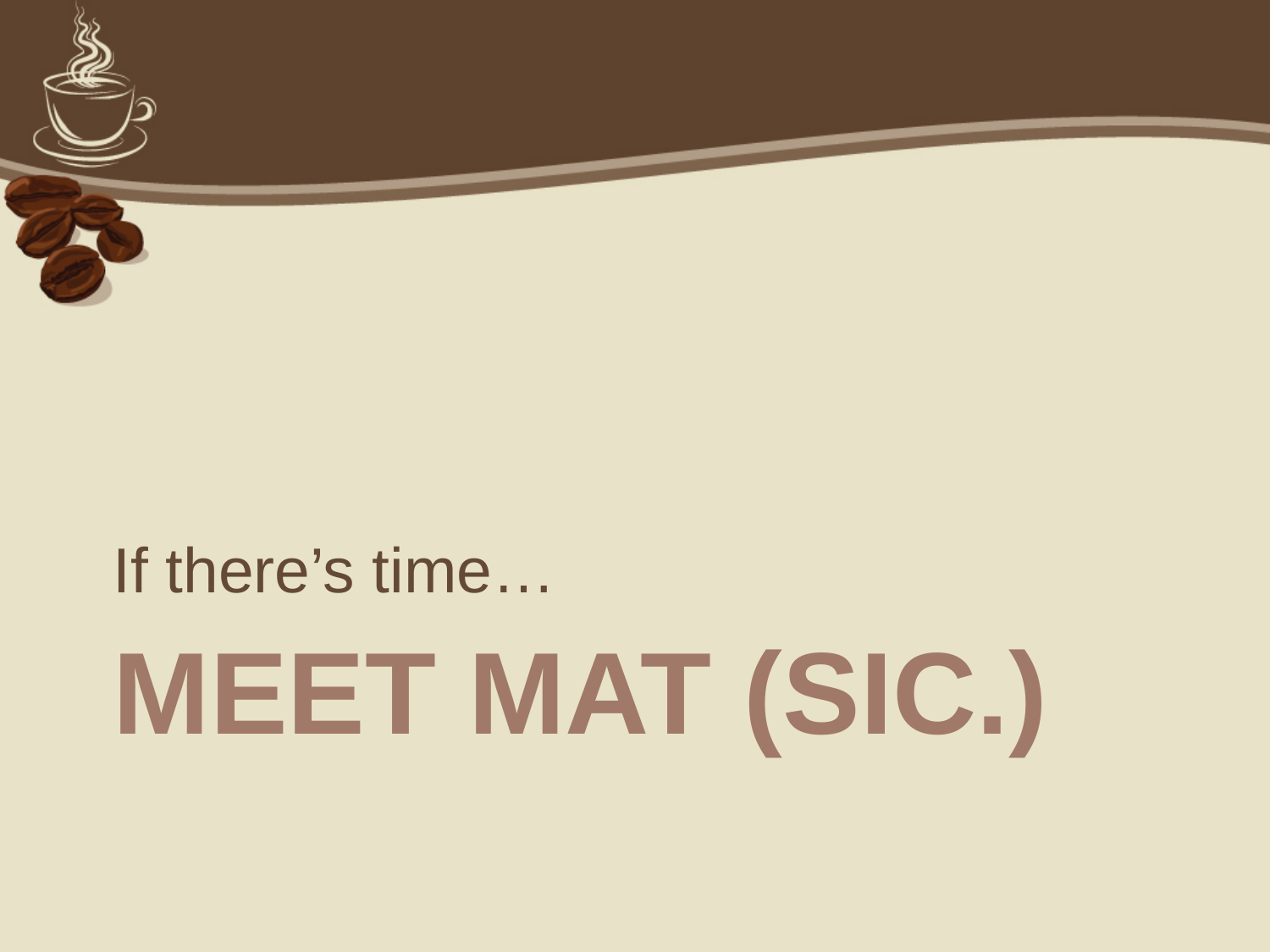

If there’s time…
# Meet MAT (sic.)